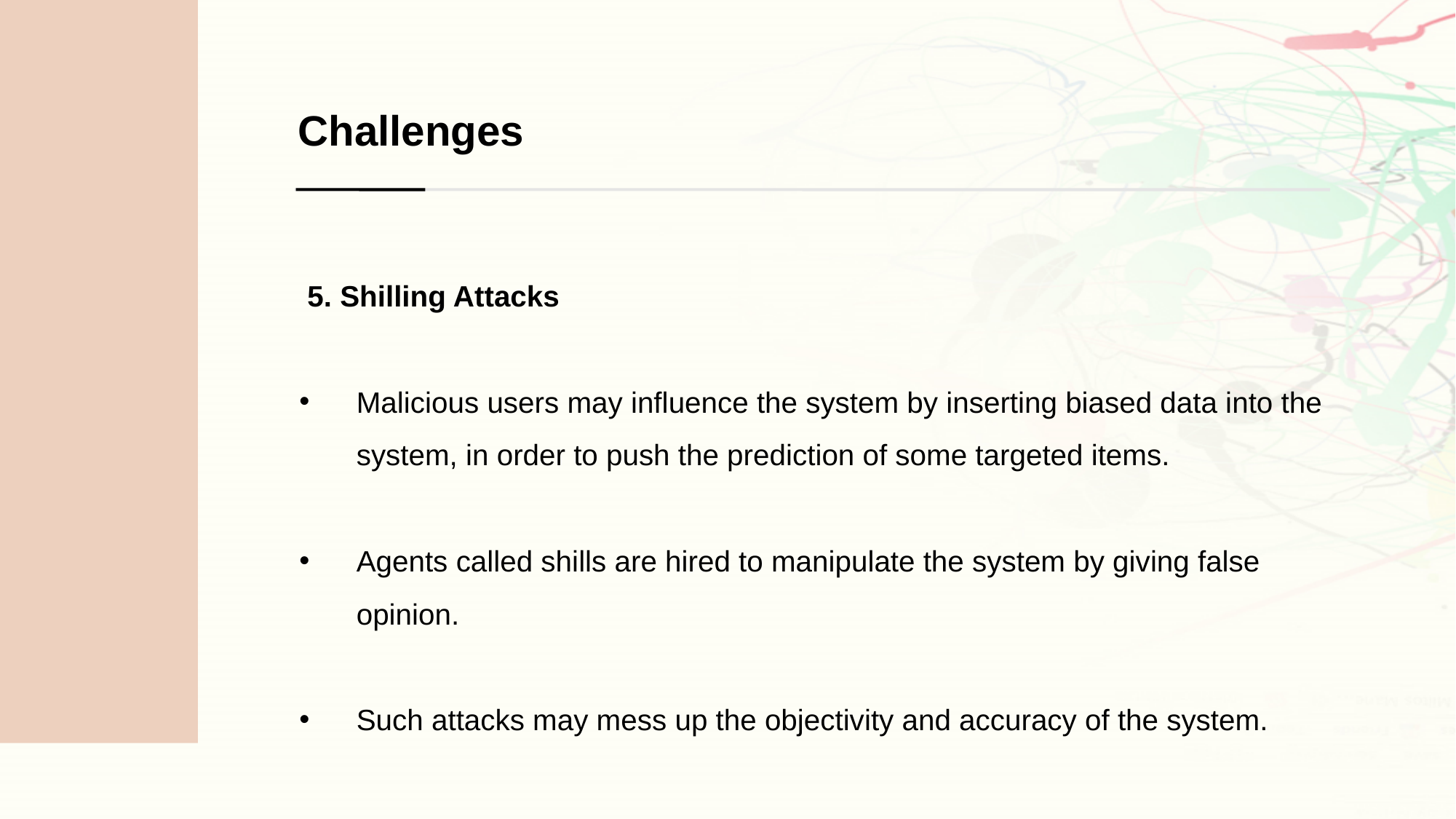

Challenges

 5. Shilling Attacks

Malicious users may influence the system by inserting biased data into the system, in order to push the prediction of some targeted items.

Agents called shills are hired to manipulate the system by giving false opinion.

Such attacks may mess up the objectivity and accuracy of the system.